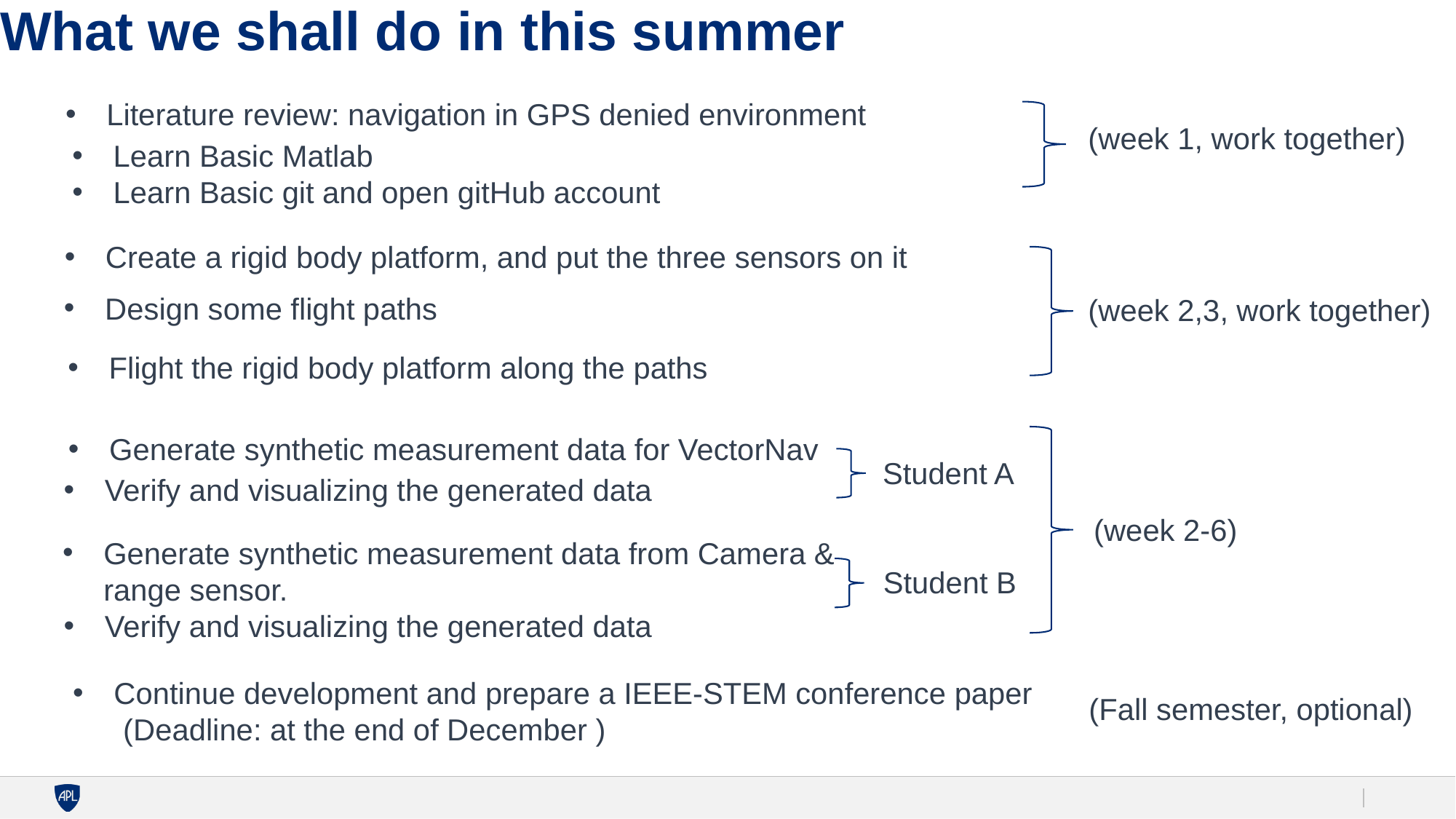

# What we shall do in this summer
Literature review: navigation in GPS denied environment

(week 1, work together)
Learn Basic Matlab
Learn Basic git and open gitHub account
Create a rigid body platform, and put the three sensors on it

Design some flight paths
(week 2,3, work together)
Flight the rigid body platform along the paths
Generate synthetic measurement data for VectorNav

Student A
Verify and visualizing the generated data
(week 2-6)
Generate synthetic measurement data from Camera & range sensor.
Student B

Verify and visualizing the generated data
Continue development and prepare a IEEE-STEM conference paper
      (Deadline: at the end of December )
(Fall semester, optional)